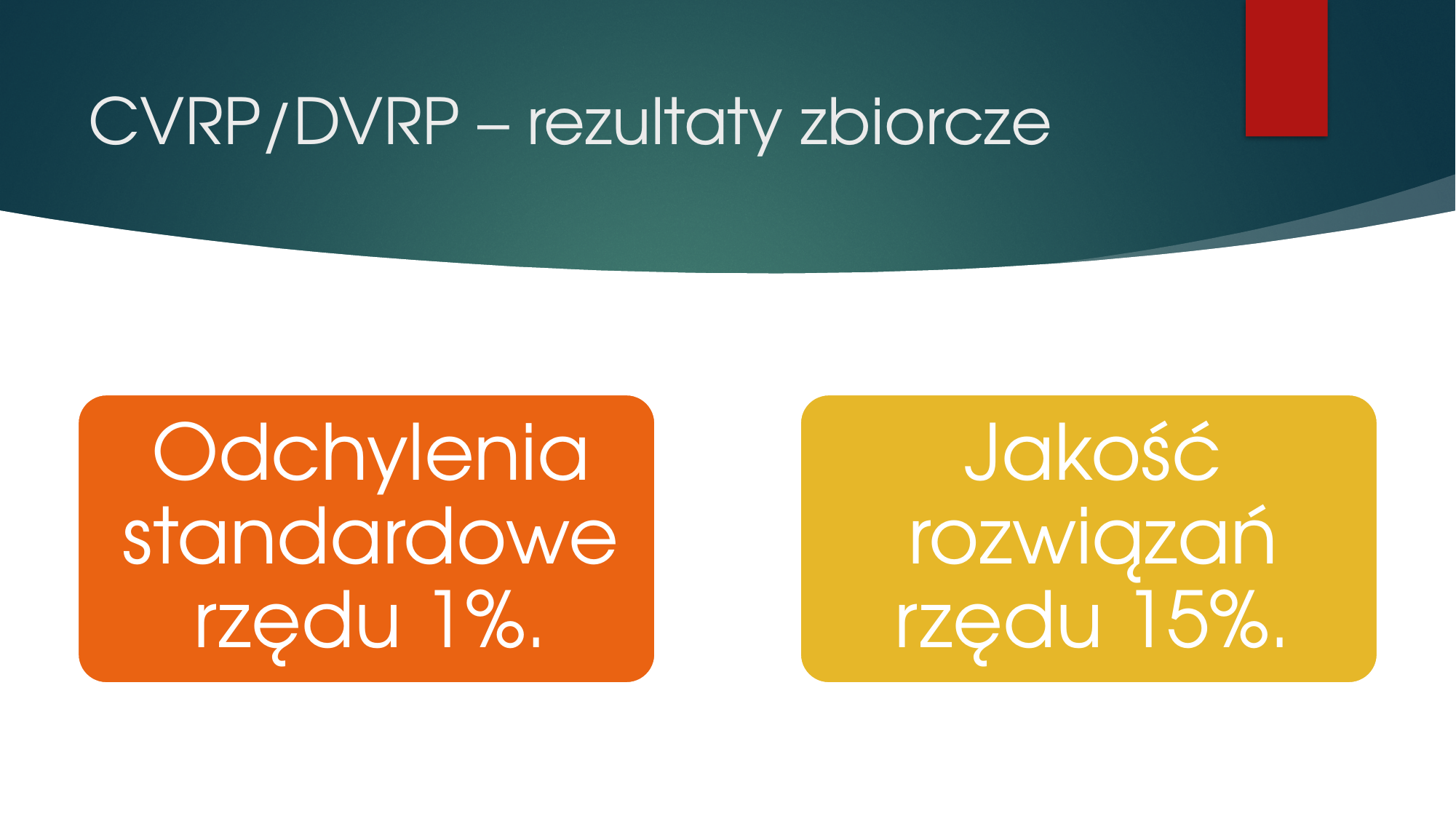

# CVRP/DVRP – rezultaty zbiorcze

Odchylenia standardowe rzędu 1%.
Jakość rozwiązań rzędu 15%.